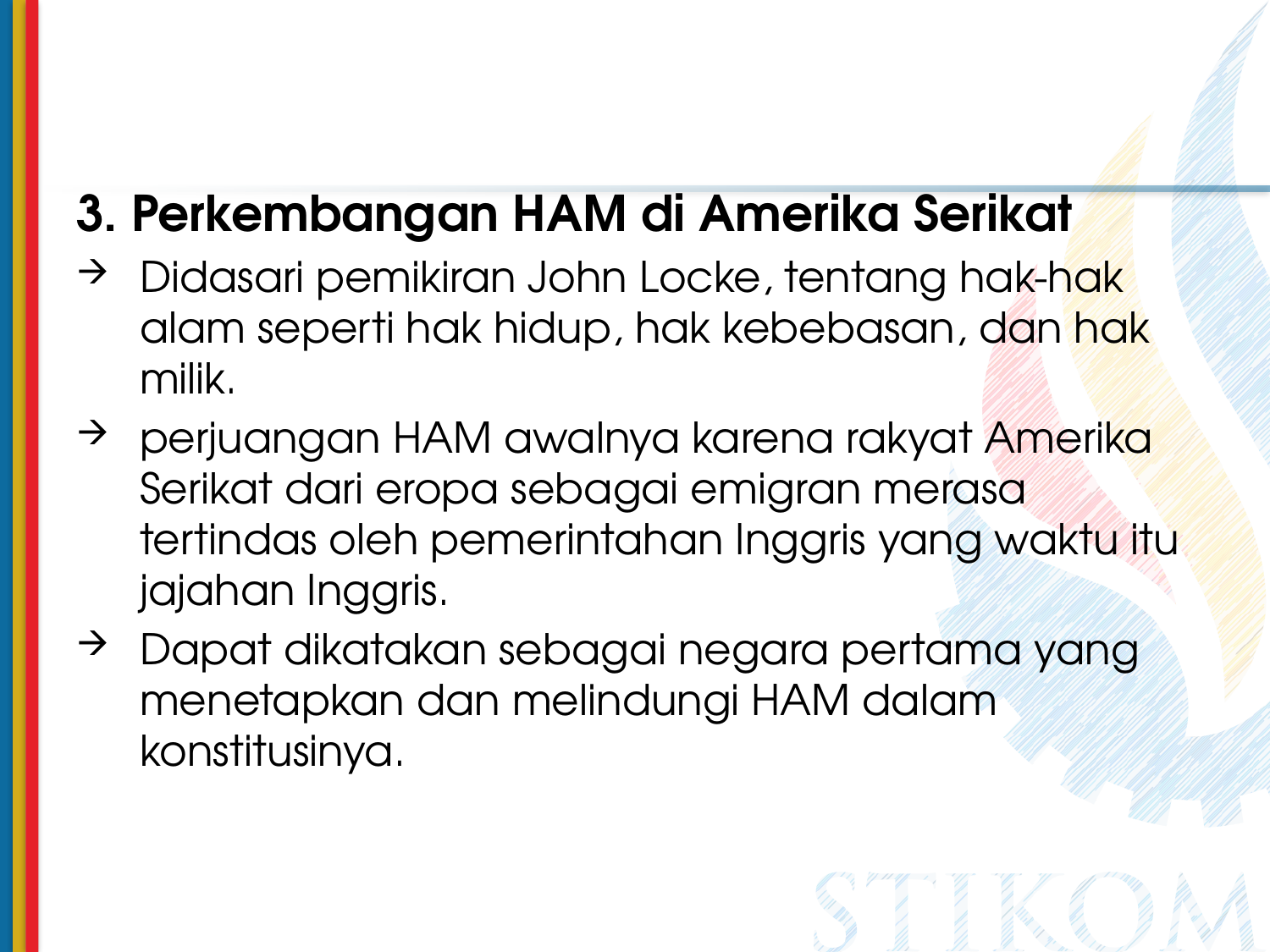

3. Perkembangan HAM di Amerika Serikat
Didasari pemikiran John Locke, tentang hak-hak alam seperti hak hidup, hak kebebasan, dan hak milik.
perjuangan HAM awalnya karena rakyat Amerika Serikat dari eropa sebagai emigran merasa tertindas oleh pemerintahan Inggris yang waktu itu jajahan Inggris.
Dapat dikatakan sebagai negara pertama yang menetapkan dan melindungi HAM dalam konstitusinya.